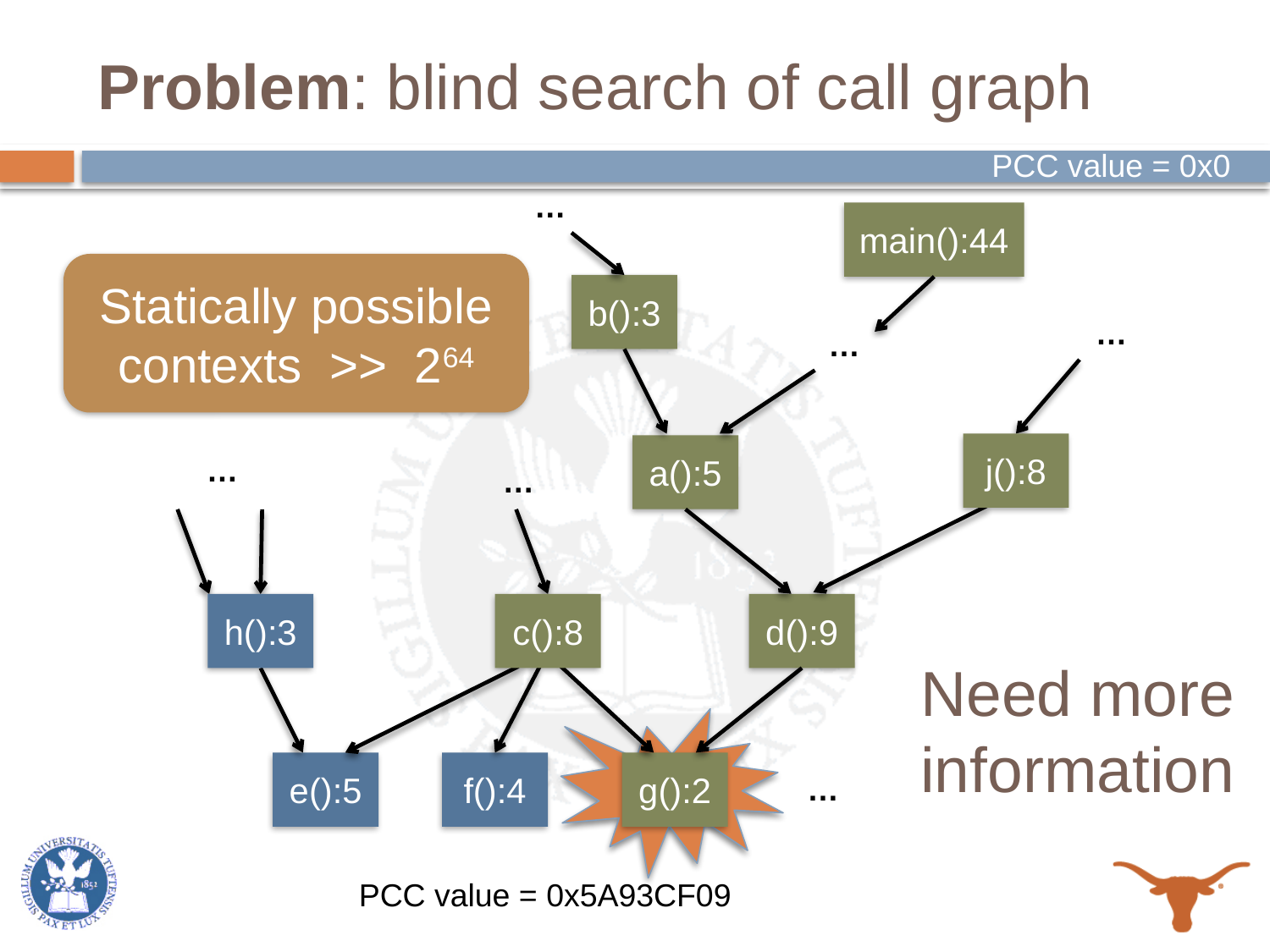

# Problem: blind search of call graph
PCC value = 0x0
…
main():44
Statically possible contexts  >>  264
b():3
…
…
j():8
a():5
…
…
h():3
c():8
d():9
Need more
information

e():5
f():4
g():2
…
PCC value = 0x5A93CF09